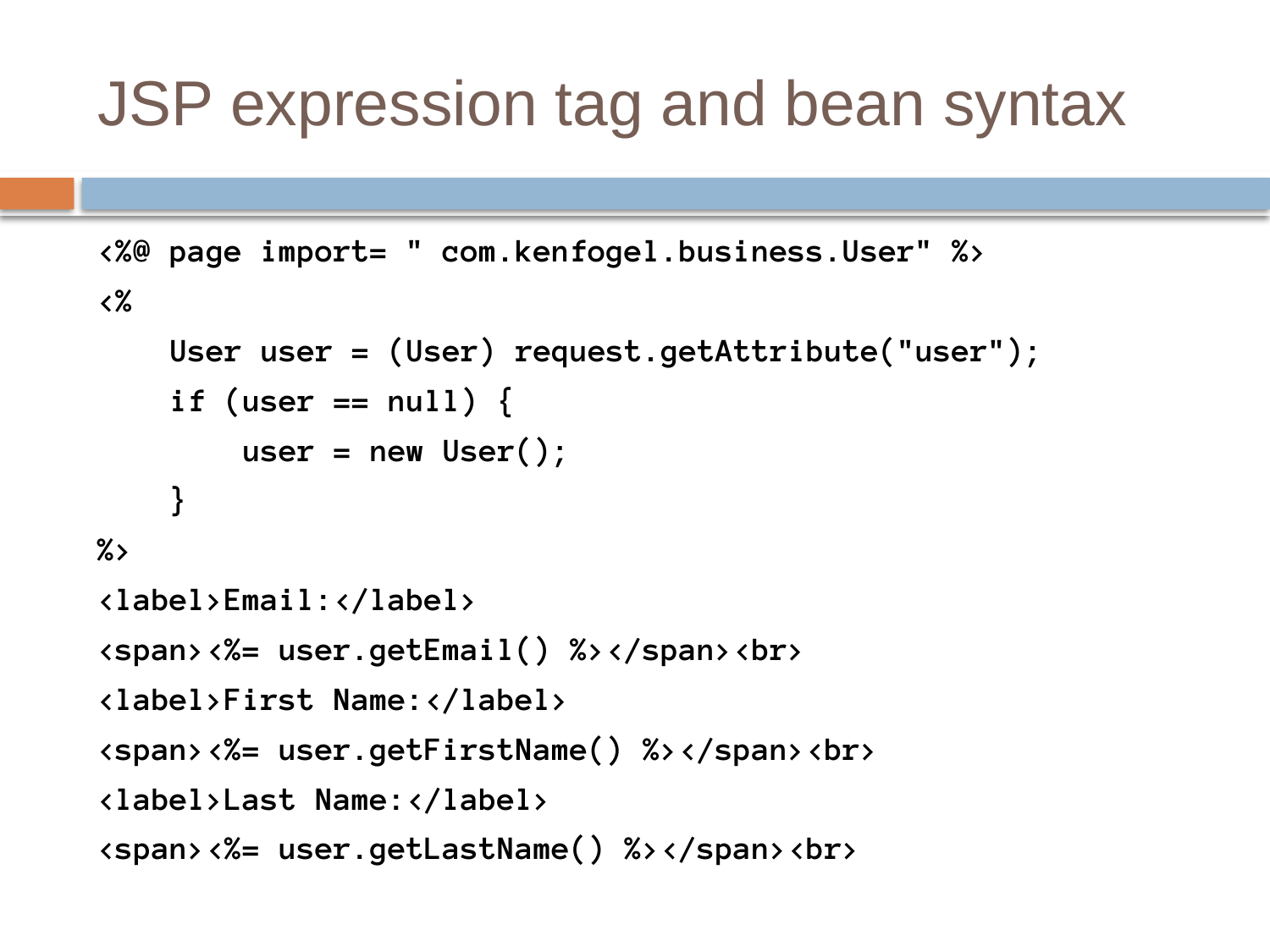

# JSP expression tag and bean syntax
<%@ page import= " com.kenfogel.business.User" %>
<%
    User user = (User) request.getAttribute("user");
    if (user == null) {
        user = new User();
    }
%>
<label>Email:</label>
<span><%= user.getEmail() %></span><br>
<label>First Name:</label>
<span><%= user.getFirstName() %></span><br>
<label>Last Name:</label>
<span><%= user.getLastName() %></span><br>